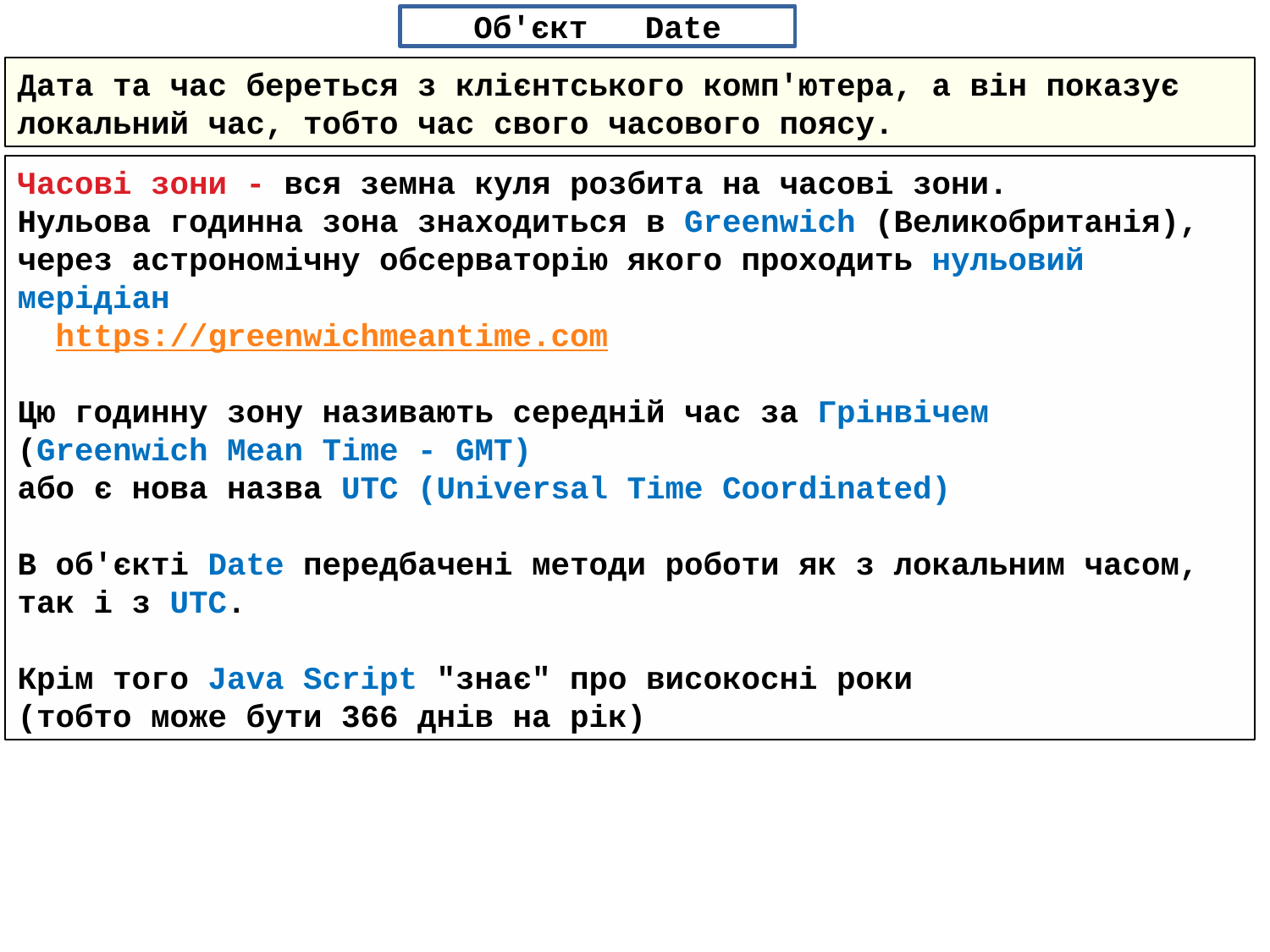

Oб'єкт   Date
Дата та час береться з клієнтського комп'ютера, а він показує
локальний час, тобто час свого часового поясу.
Часові зони - вся земна куля розбита на часові зони.
Нульова годинна зона знаходиться в Greenwich (Великобританія), через астрономічну обсерваторію якого проходить нульовий мерідіан
  https://greenwichmeantime.com

Цю годинну зону називають середній час за Грінвічем
(Greenwich Mean Time - GMT)
або є нова назва UTC (Universal Time Coordinated)

В об'єкті Date передбачені методи роботи як з локальним часом, так і з UTC.

Крім того Java Script "знає" про високосні роки
(тобто може бути 366 днів на рік)